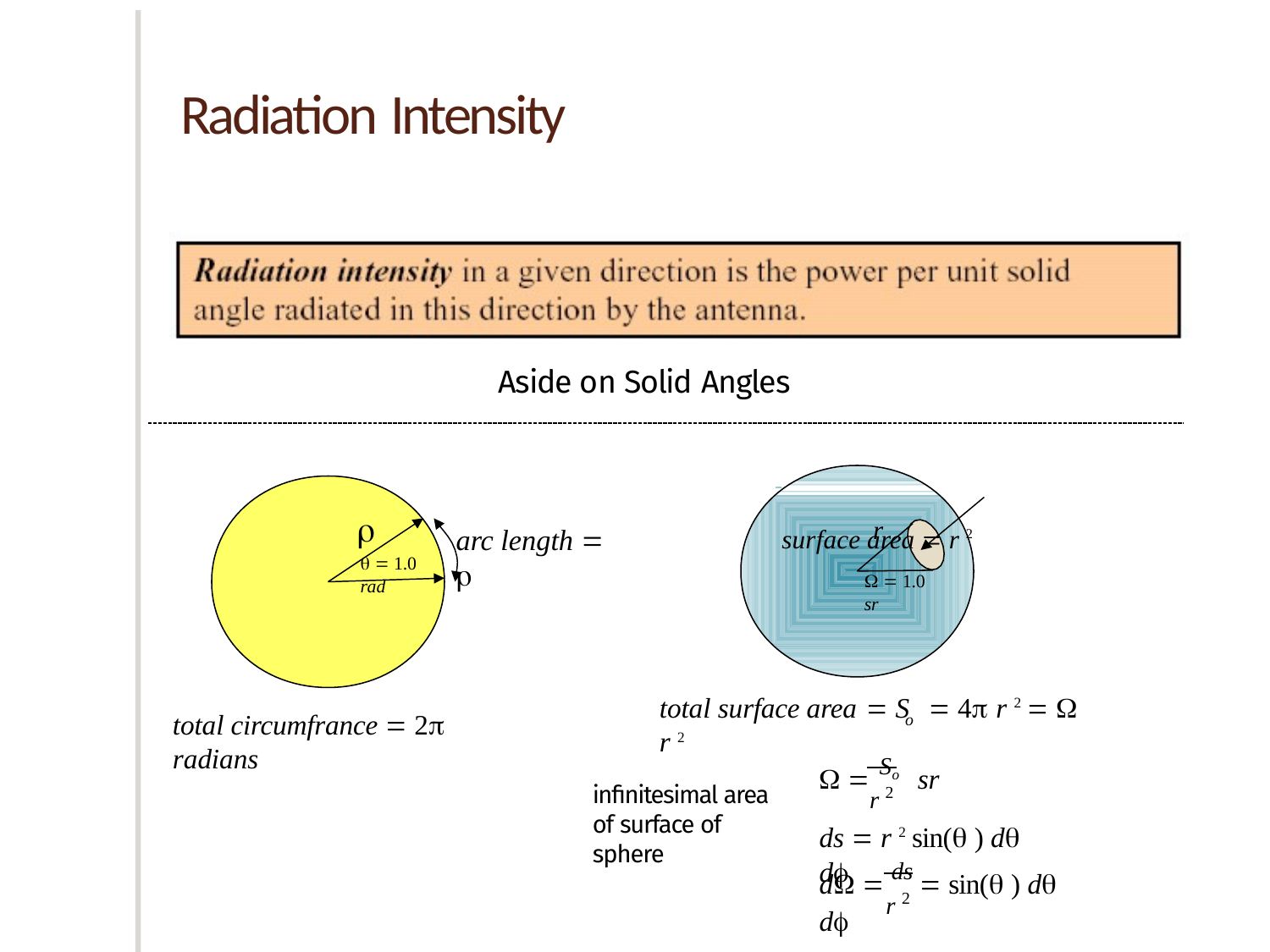

# Radiation Intensity

Aside on Solid Angles

 	 surface area = r 2

ρ
θ = 1.0 rad
r
arc length = ρ
Ω = 1.0 sr
total surface area = S	= 4π r 2 = Ω r 2
total circumfrance = 2π radians
o
Ω = So	sr
r 2
ds = r 2 sin(θ ) dθ dφ
infinitesimal area  of surface of sphere
dΩ = ds = sin(θ ) dθ dφ
r 2